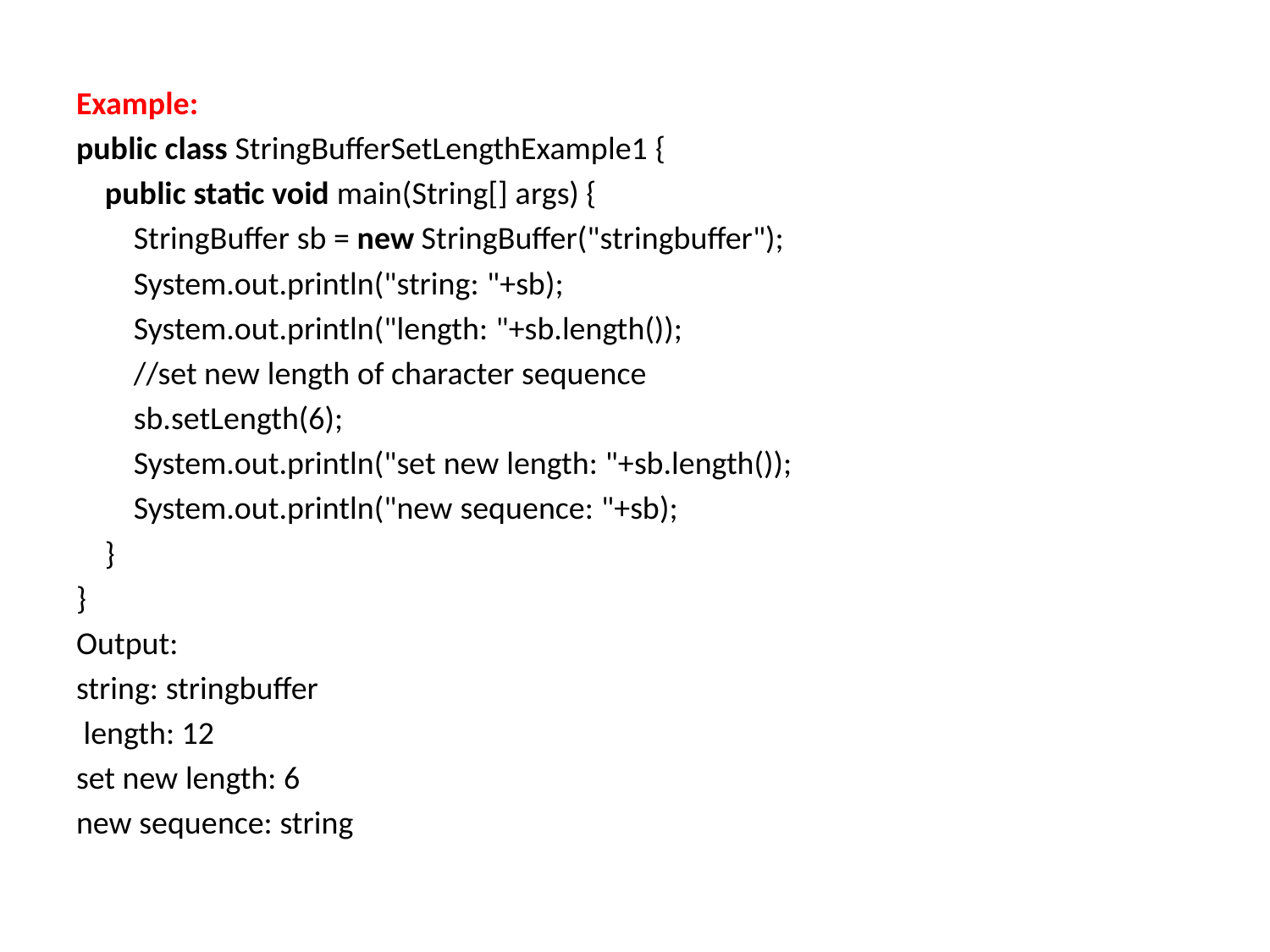

Example:
public class StringBufferSetLengthExample1 {
    public static void main(String[] args) {
        StringBuffer sb = new StringBuffer("stringbuffer");
        System.out.println("string: "+sb);
        System.out.println("length: "+sb.length());
        //set new length of character sequence
        sb.setLength(6);
        System.out.println("set new length: "+sb.length());
        System.out.println("new sequence: "+sb);
    }
}
Output:
string: stringbuffer
 length: 12
set new length: 6
new sequence: string